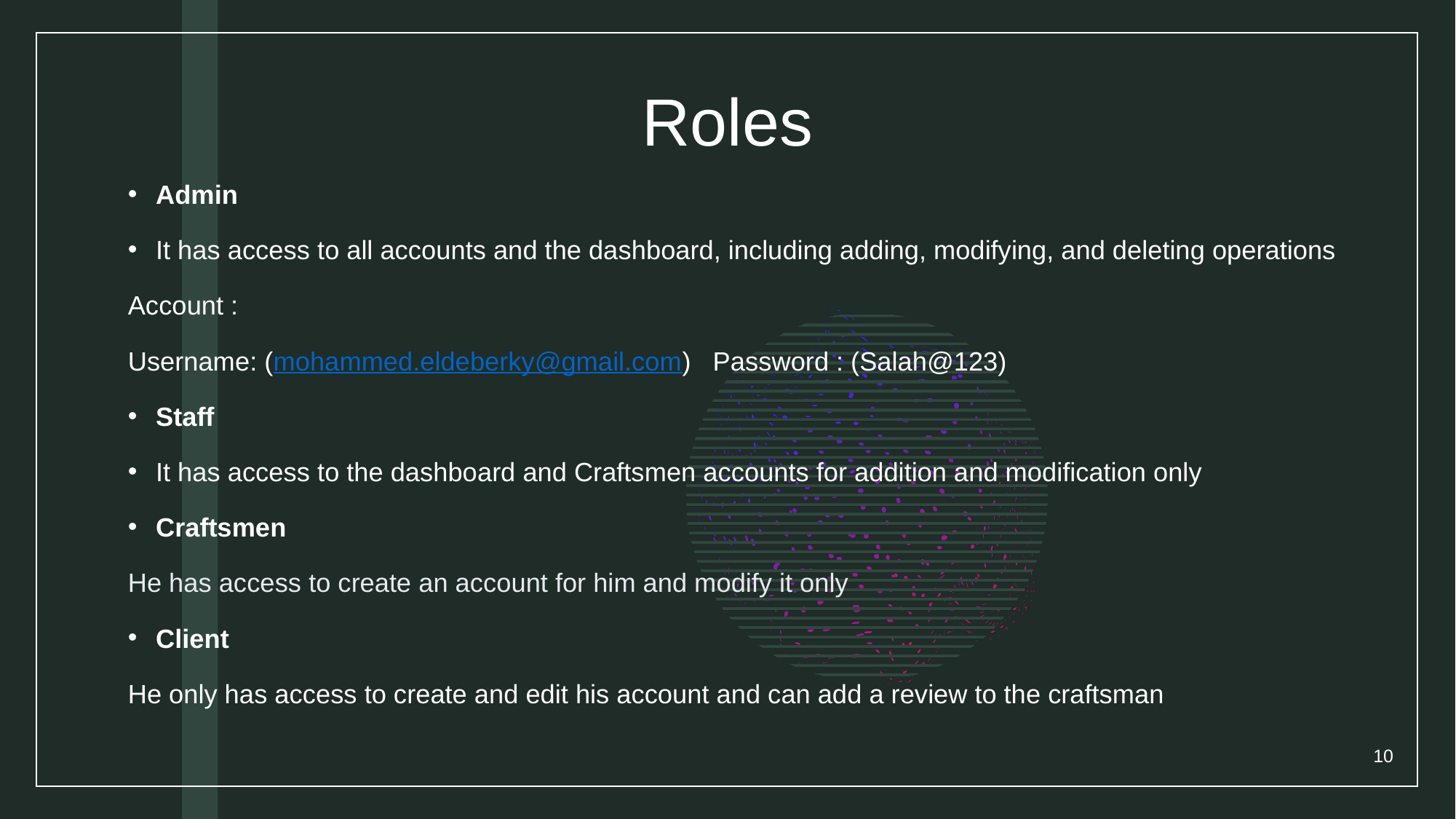

# Roles
Admin
It has access to all accounts and the dashboard, including adding, modifying, and deleting operations
Account :
Username: (mohammed.eldeberky@gmail.com)   Password : (Salah@123)
Staff
It has access to the dashboard and Craftsmen accounts for addition and modification only
Craftsmen
He has access to create an account for him and modify it only
Client
He only has access to create and edit his account and can add a review to the craftsman

10